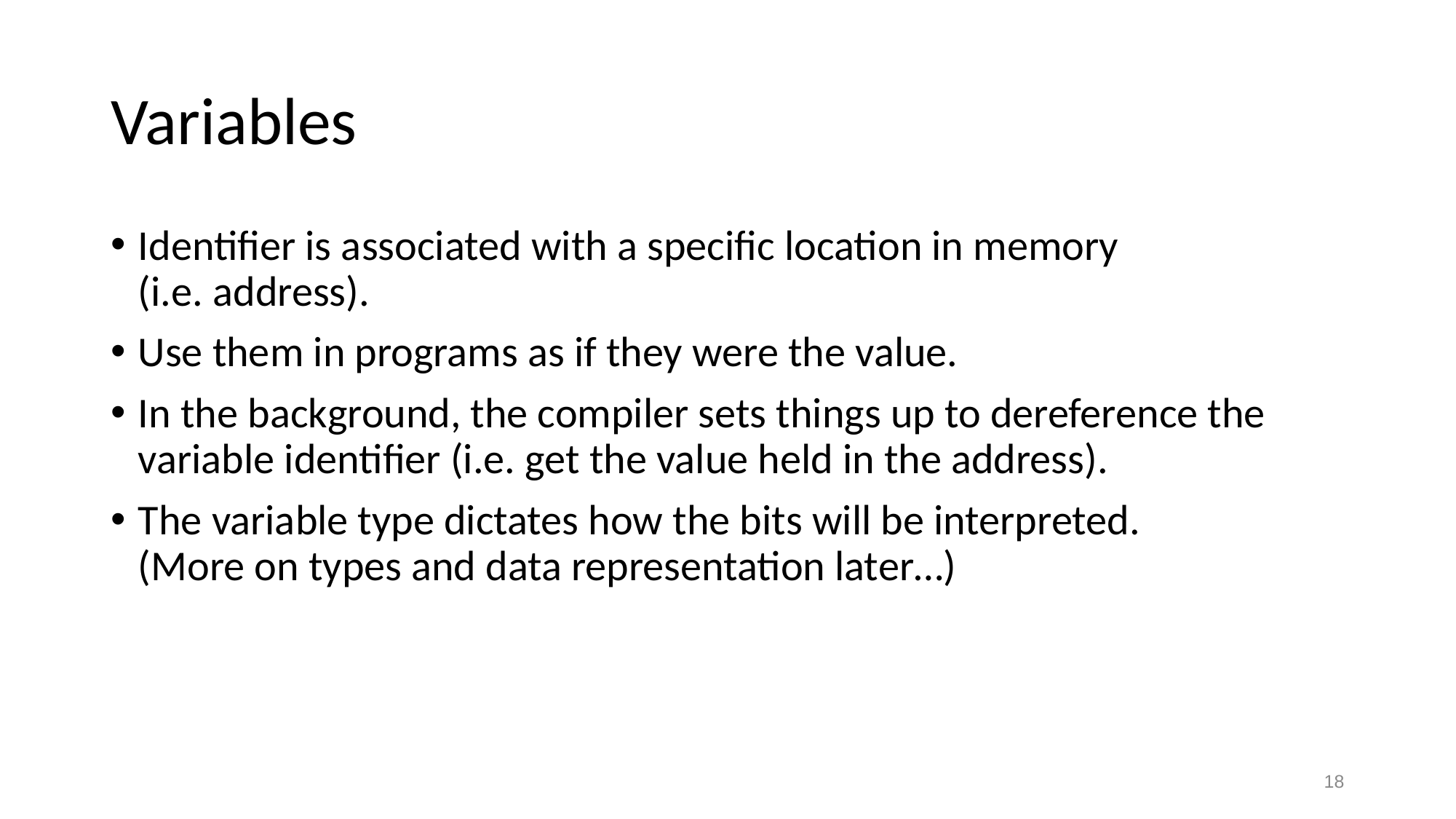

# Variables
Identifier is associated with a specific location in memory
(i.e. address).
Use them in programs as if they were the value.
In the background, the compiler sets things up to dereference the variable identifier (i.e. get the value held in the address).
The variable type dictates how the bits will be interpreted.
(More on types and data representation later…)

18